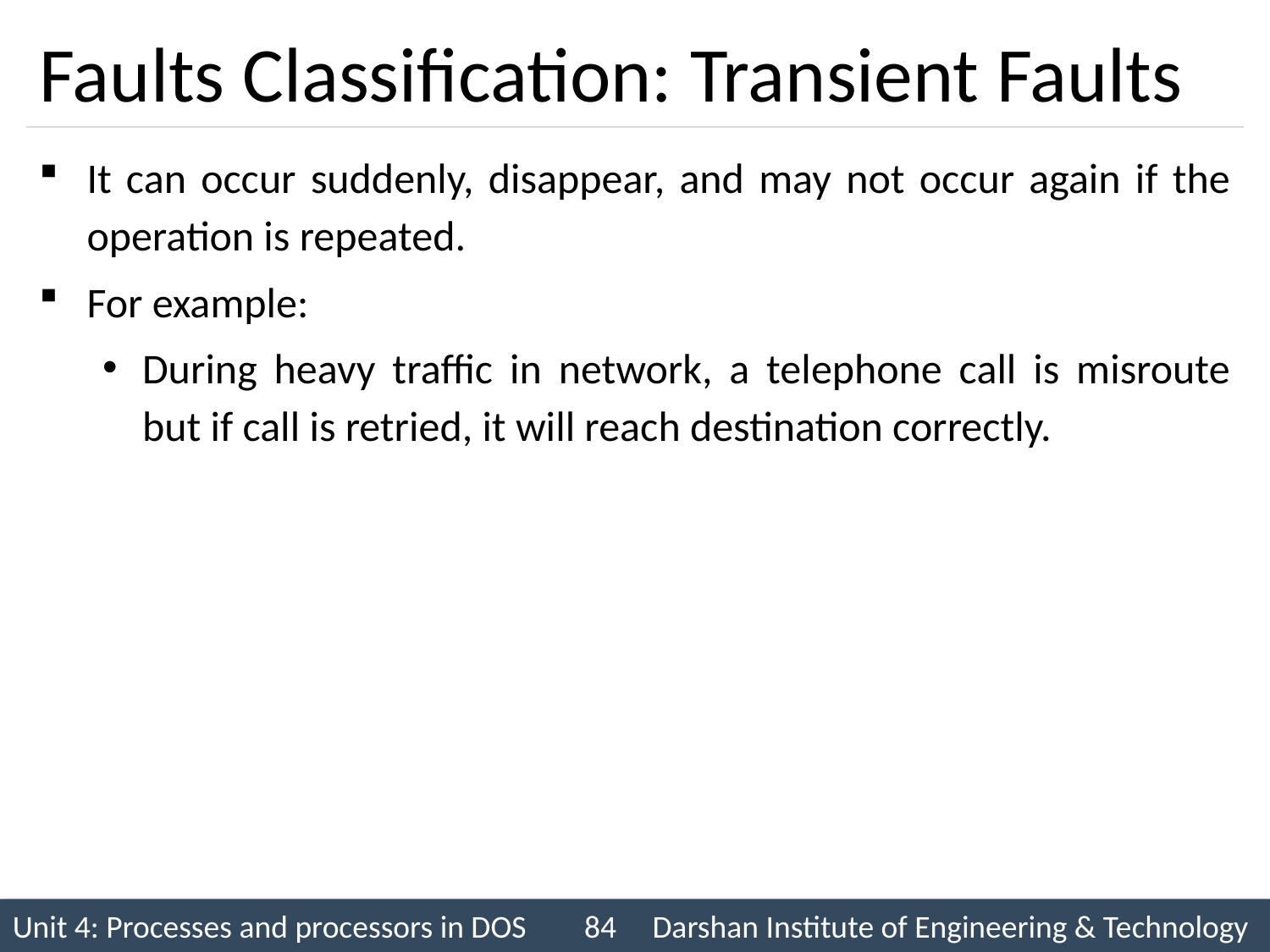

# Faults Classification: Transient Faults
It can occur suddenly, disappear, and may not occur again if the operation is repeated.
For example:
During heavy traffic in network, a telephone call is misroute but if call is retried, it will reach destination correctly.